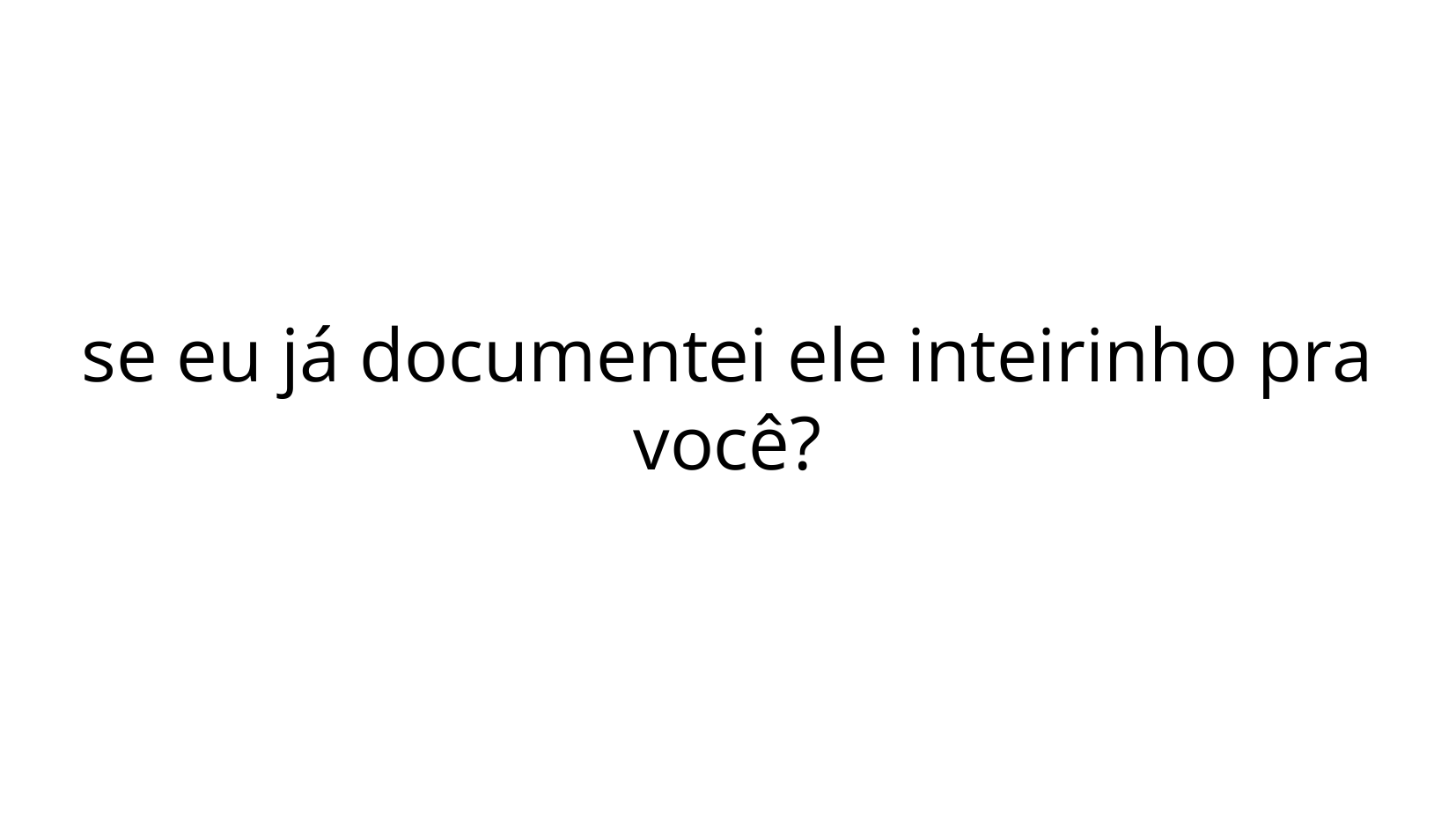

se eu já documentei ele inteirinho pra você?